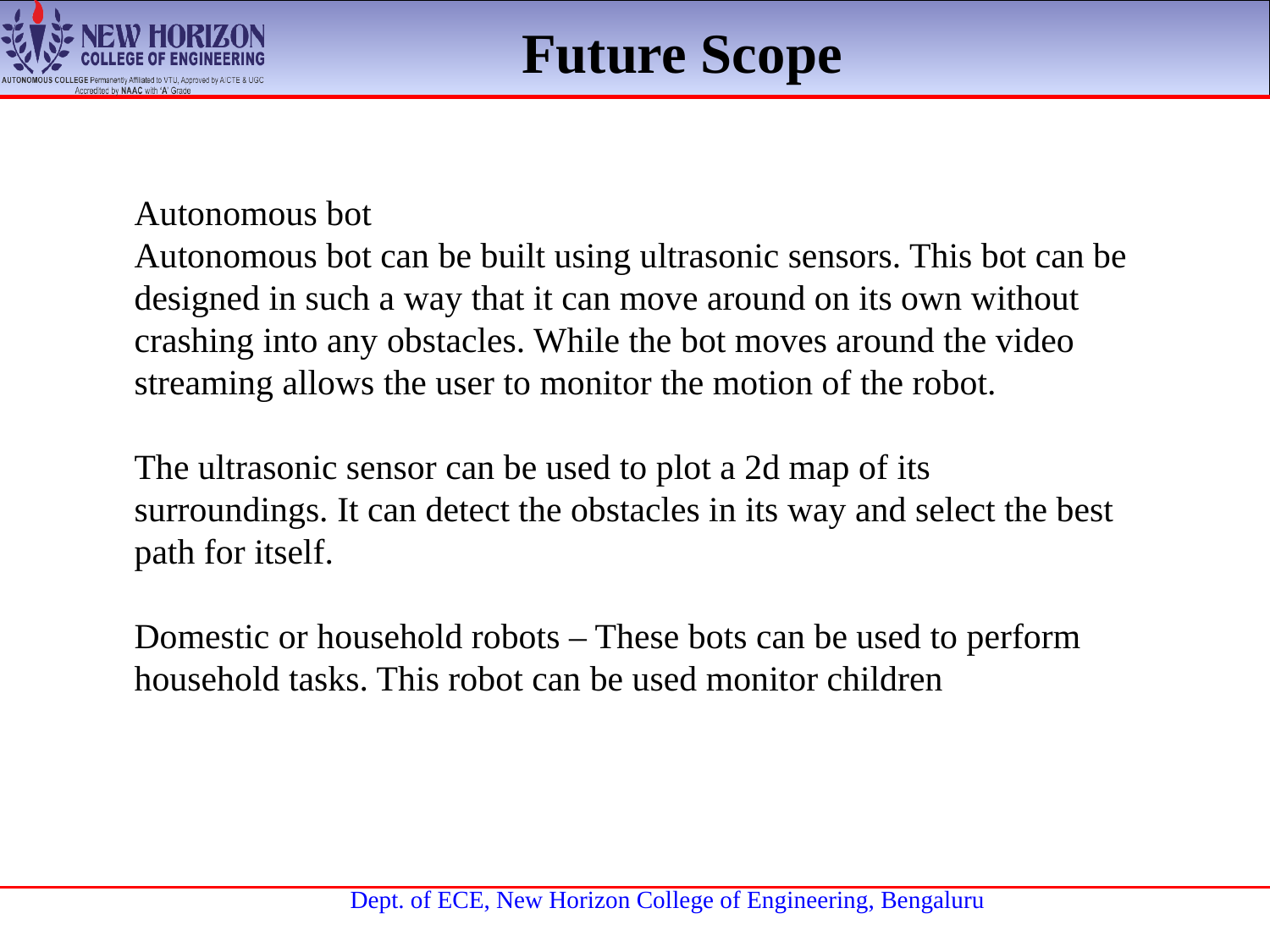

Future Scope
Autonomous bot
Autonomous bot can be built using ultrasonic sensors. This bot can be designed in such a way that it can move around on its own without crashing into any obstacles. While the bot moves around the video streaming allows the user to monitor the motion of the robot.

The ultrasonic sensor can be used to plot a 2d map of its surroundings. It can detect the obstacles in its way and select the best path for itself.

Domestic or household robots – These bots can be used to perform household tasks. This robot can be used monitor children